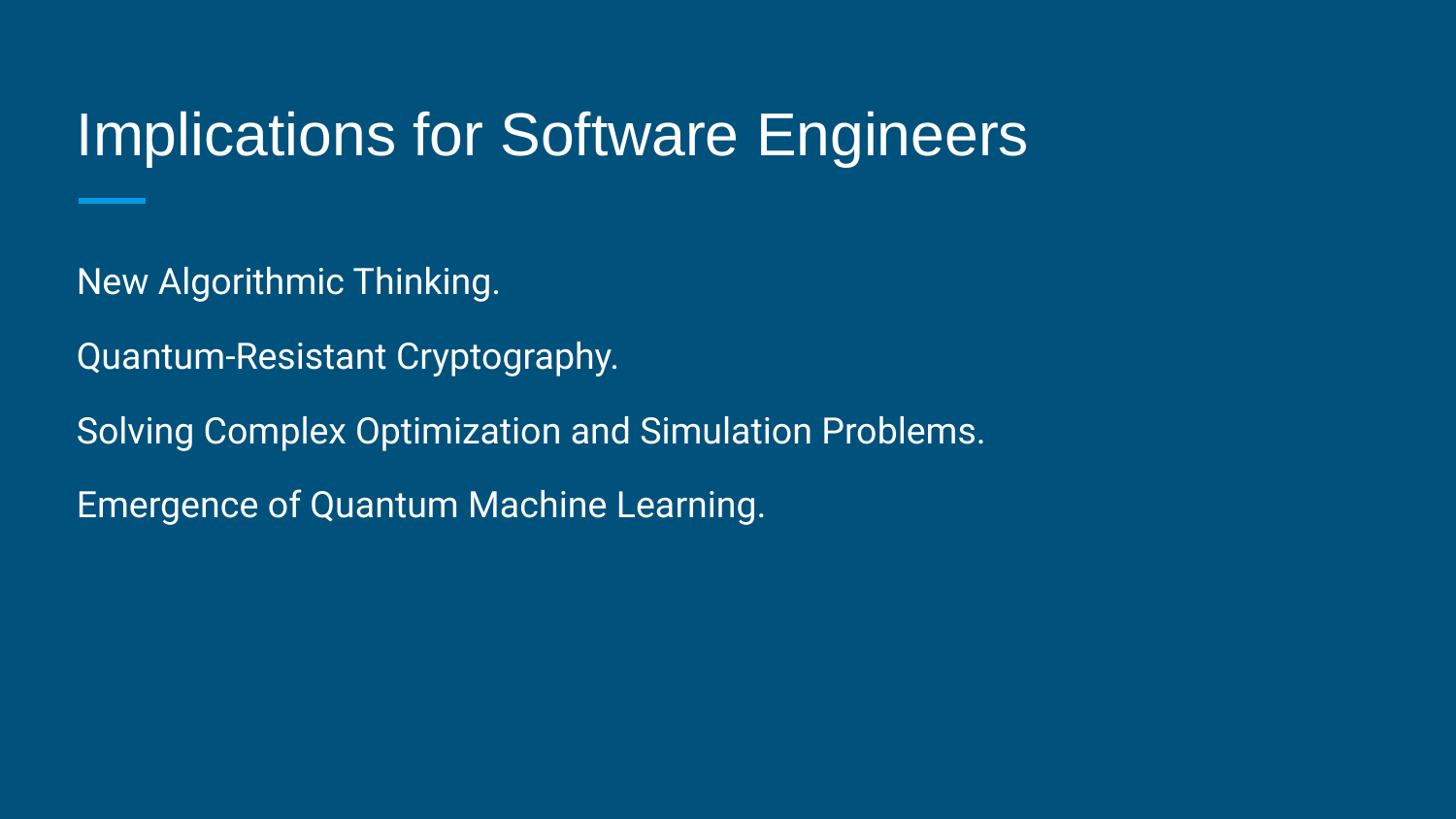

# Implications for Software Engineers
New Algorithmic Thinking.
Quantum-Resistant Cryptography.
Solving Complex Optimization and Simulation Problems.
Emergence of Quantum Machine Learning.